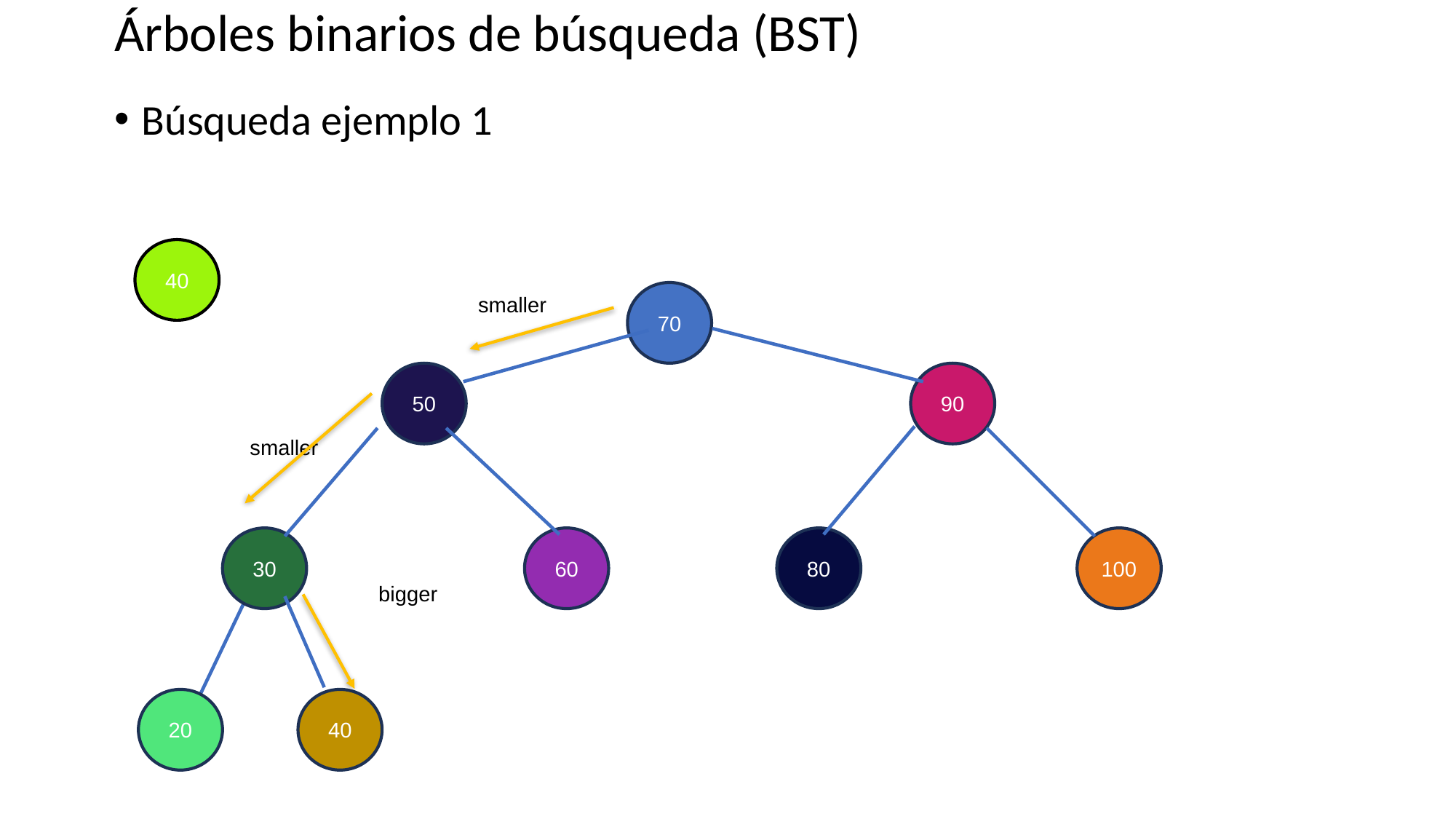

# Árboles binarios de búsqueda (BST)
Búsqueda ejemplo 1
40
70
smaller
50
90
smaller
60
100
30
80
bigger
20
40